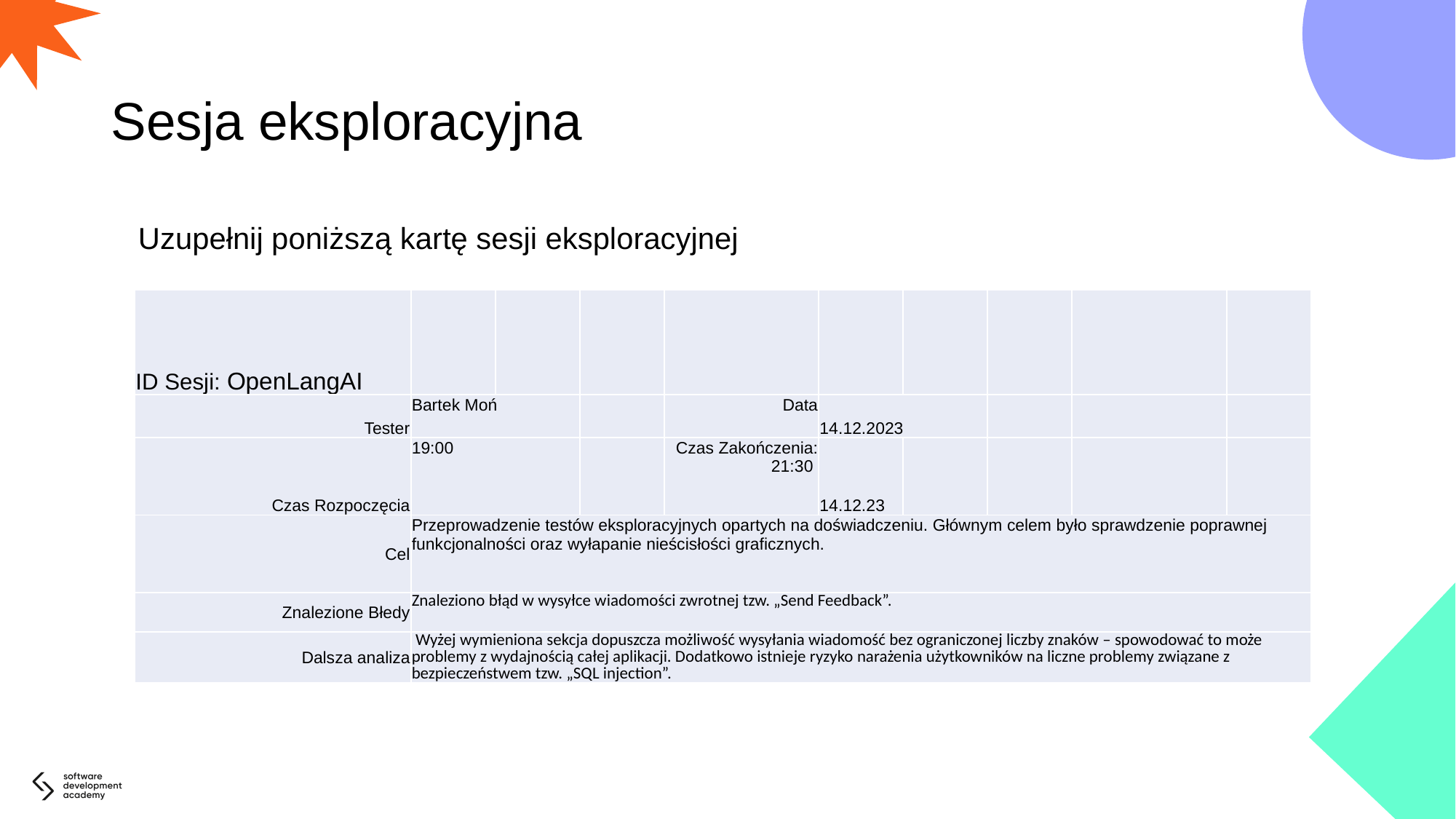

# Sesja eksploracyjna
Uzupełnij poniższą kartę sesji eksploracyjnej
| ID Sesji: OpenLangAI |  |  |  |  |  |  |  |  |  |
| --- | --- | --- | --- | --- | --- | --- | --- | --- | --- |
| Tester | Bartek Moń |  |  | Data | 14.12.2023 |  |  |  |  |
| Czas Rozpoczęcia | 19:00 |  |  | Czas Zakończenia: 21:30 | 14.12.23 |  |  |  |  |
| Cel | Przeprowadzenie testów eksploracyjnych opartych na doświadczeniu. Głównym celem było sprawdzenie poprawnej funkcjonalności oraz wyłapanie nieścisłości graficznych. |  |  |  |  |  |  |  |  |
| Znalezione Błedy | Znaleziono błąd w wysyłce wiadomości zwrotnej tzw. „Send Feedback”. |  |  |  |  |  |  |  |  |
| Dalsza analiza | Wyżej wymieniona sekcja dopuszcza możliwość wysyłania wiadomość bez ograniczonej liczby znaków – spowodować to może problemy z wydajnością całej aplikacji. Dodatkowo istnieje ryzyko narażenia użytkowników na liczne problemy związane z bezpieczeństwem tzw. „SQL injection”. |  |  |  |  |  |  |  |  |